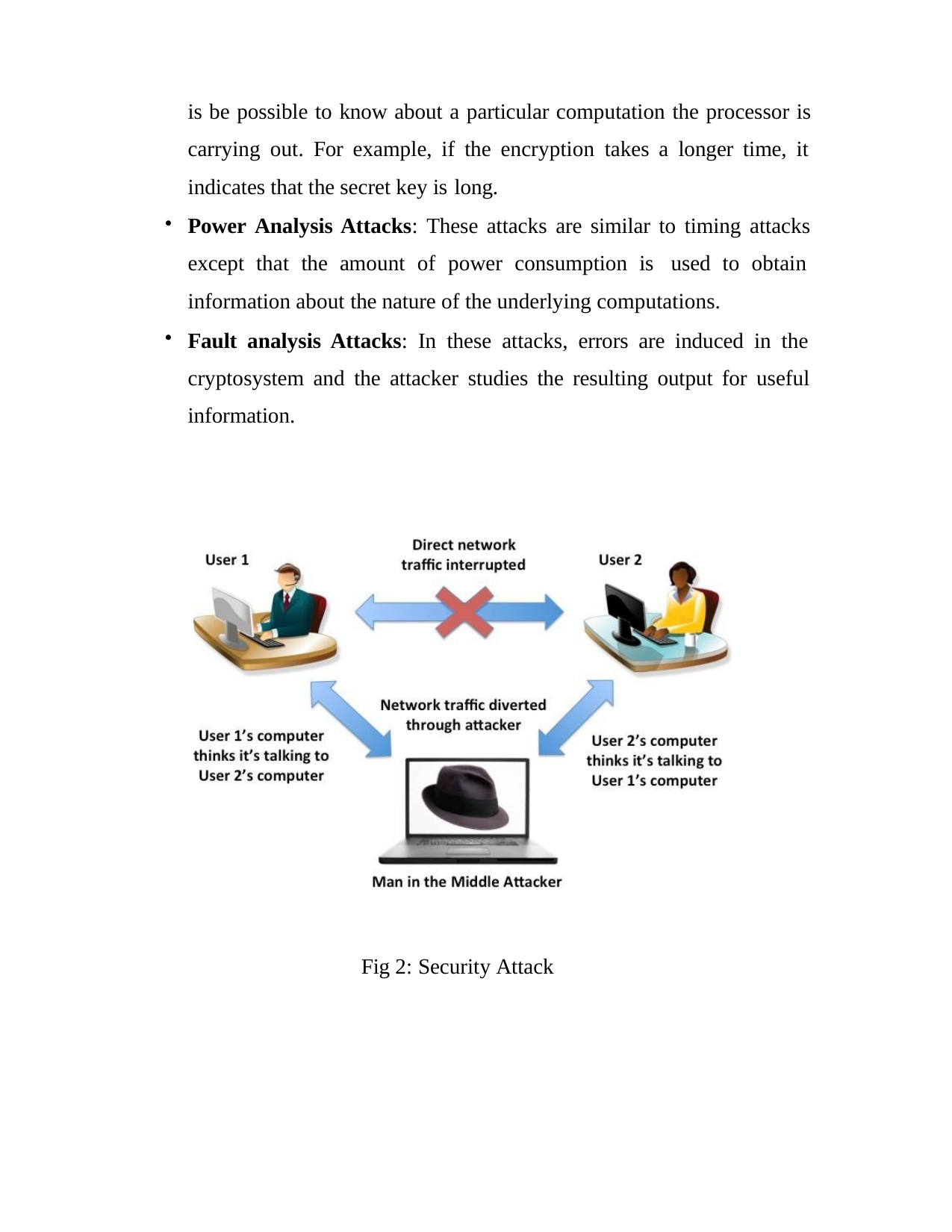

is be possible to know about a particular computation the processor is  carrying out. For example, if the encryption takes a longer time, it  indicates that the secret key is long.
Power Analysis Attacks: These attacks are similar to timing attacks  except that the amount of power consumption is used to obtain  information about the nature of the underlying computations.
Fault analysis Attacks: In these attacks, errors are induced in the  cryptosystem and the attacker studies the resulting output for useful  information.

Fig 2: Security Attack